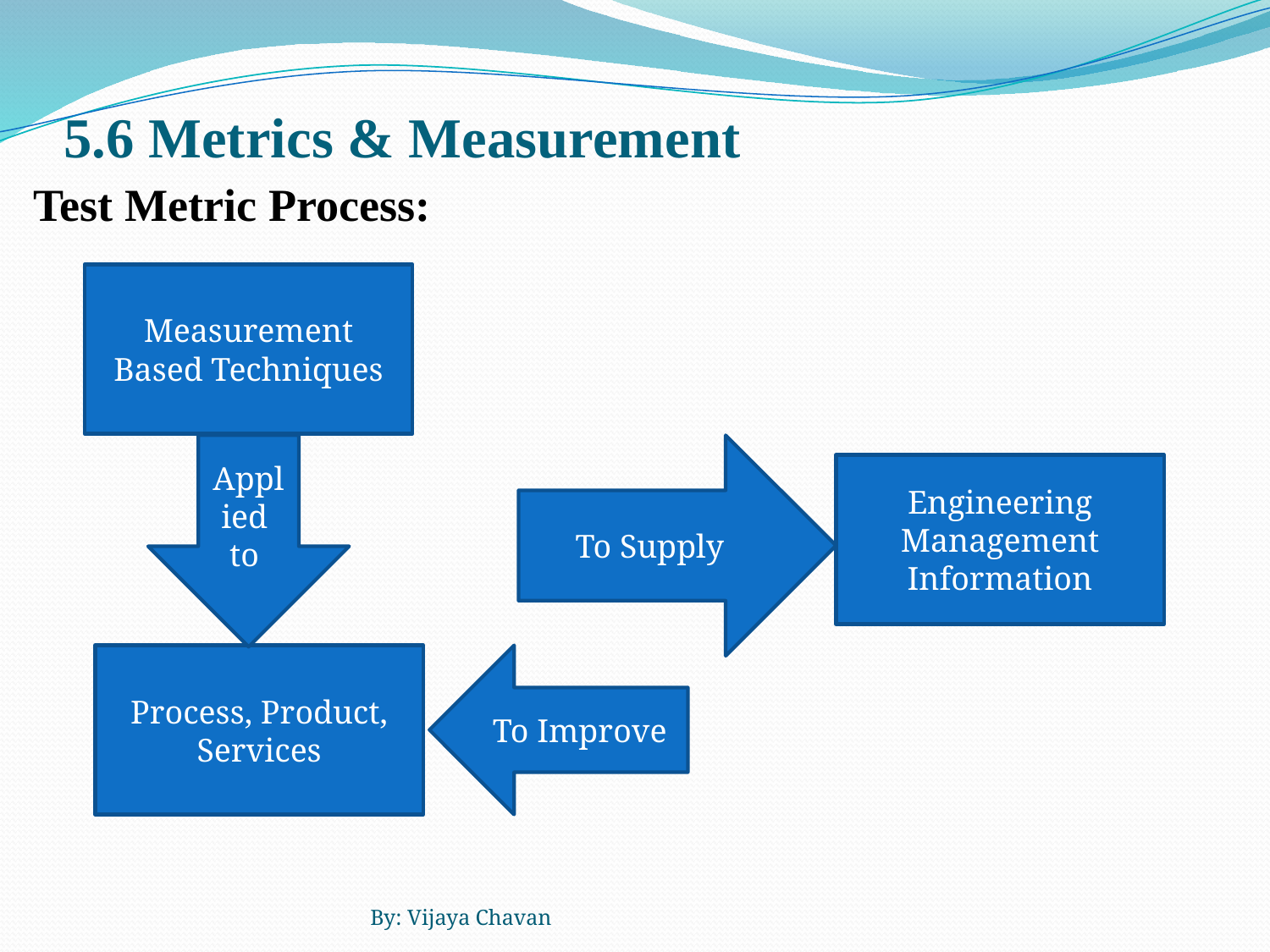

# 5.6 Metrics & Measurement
Test Metric Process:

Measurement Based Techniques
Applied  to
To Supply
Engineering Management Information
Process, Product, Services
To Improve
By: Vijaya Chavan